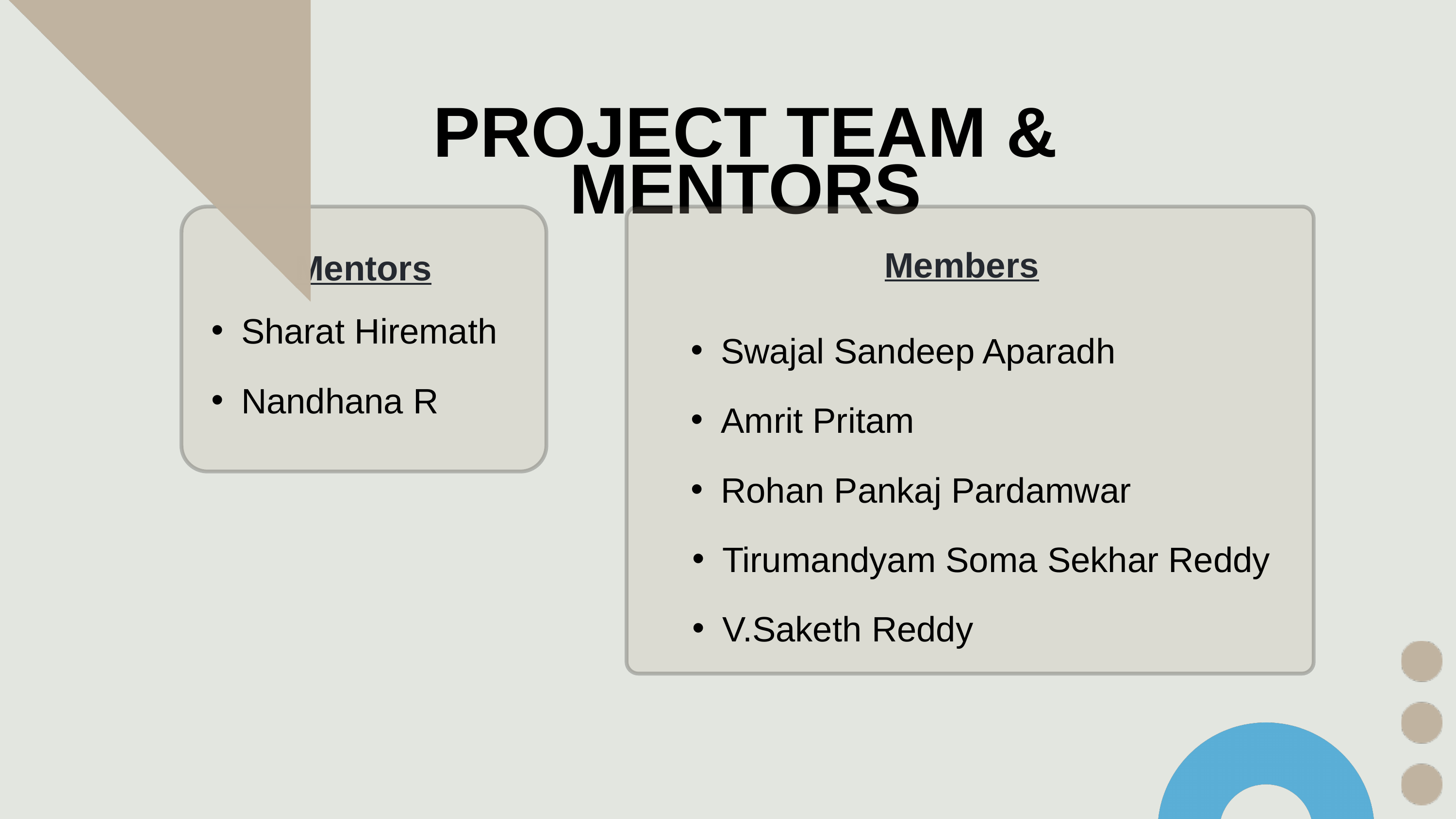

PROJECT TEAM & MENTORS

Mentors
Sharat Hiremath
Nandhana R

Members
Swajal Sandeep Aparadh
Amrit Pritam
Rohan Pankaj Pardamwar
Tirumandyam Soma Sekhar Reddy
V.Saketh Reddy